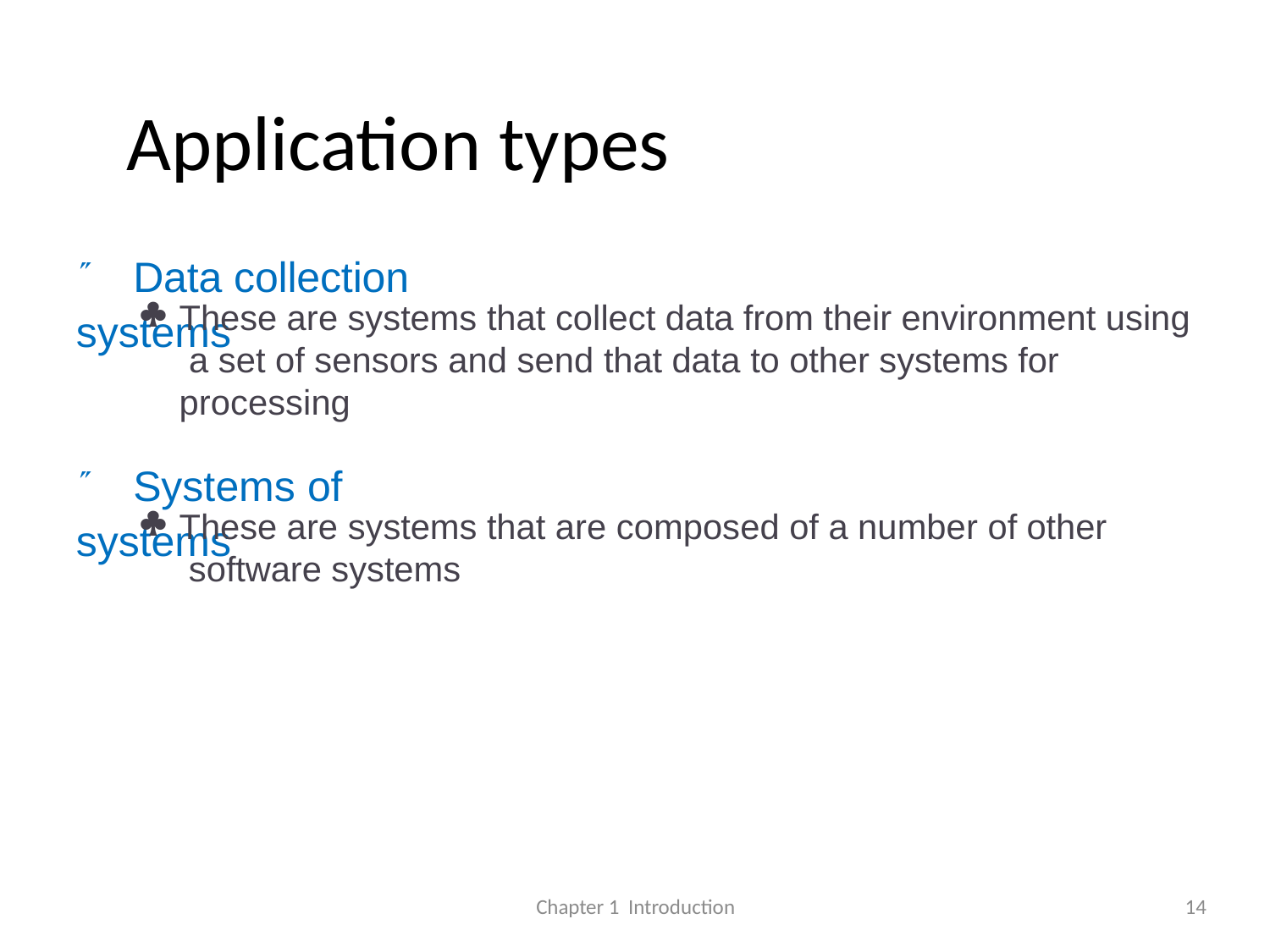

# Application types
″ Data collection systems
♣
These are systems that collect data from their environment using  a set of sensors and send that data to other systems for  processing
″ Systems of systems
♣
These are systems that are composed of a number of other  software systems
Chapter 1 Introduction
14